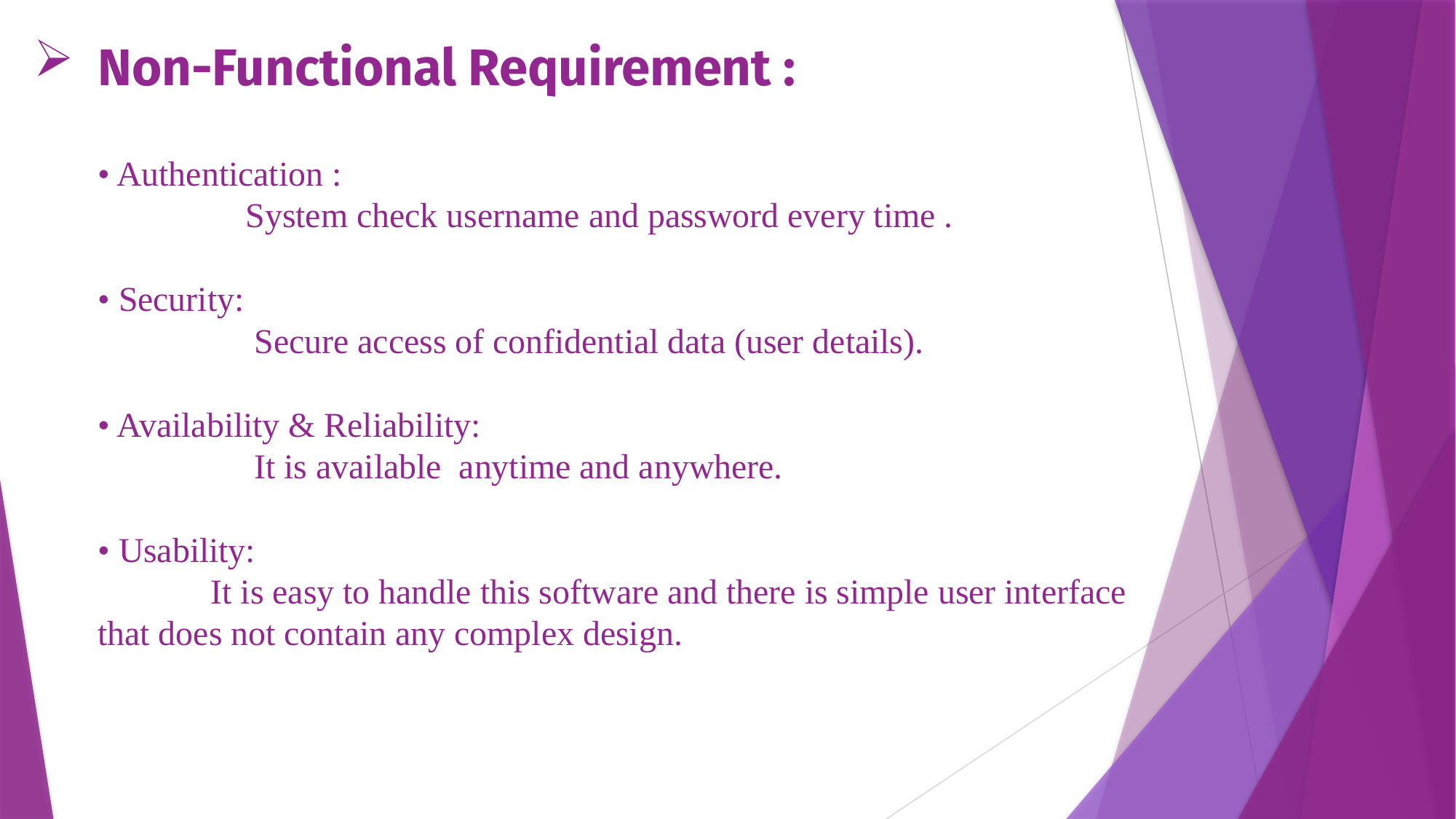

# Non-Functional Requirement : • Authentication : System check username and password every time . • Security: Secure access of confidential data (user details). • Availability & Reliability: It is available  anytime and anywhere. • Usability: It is easy to handle this software and there is simple user interface that does not contain any complex design.